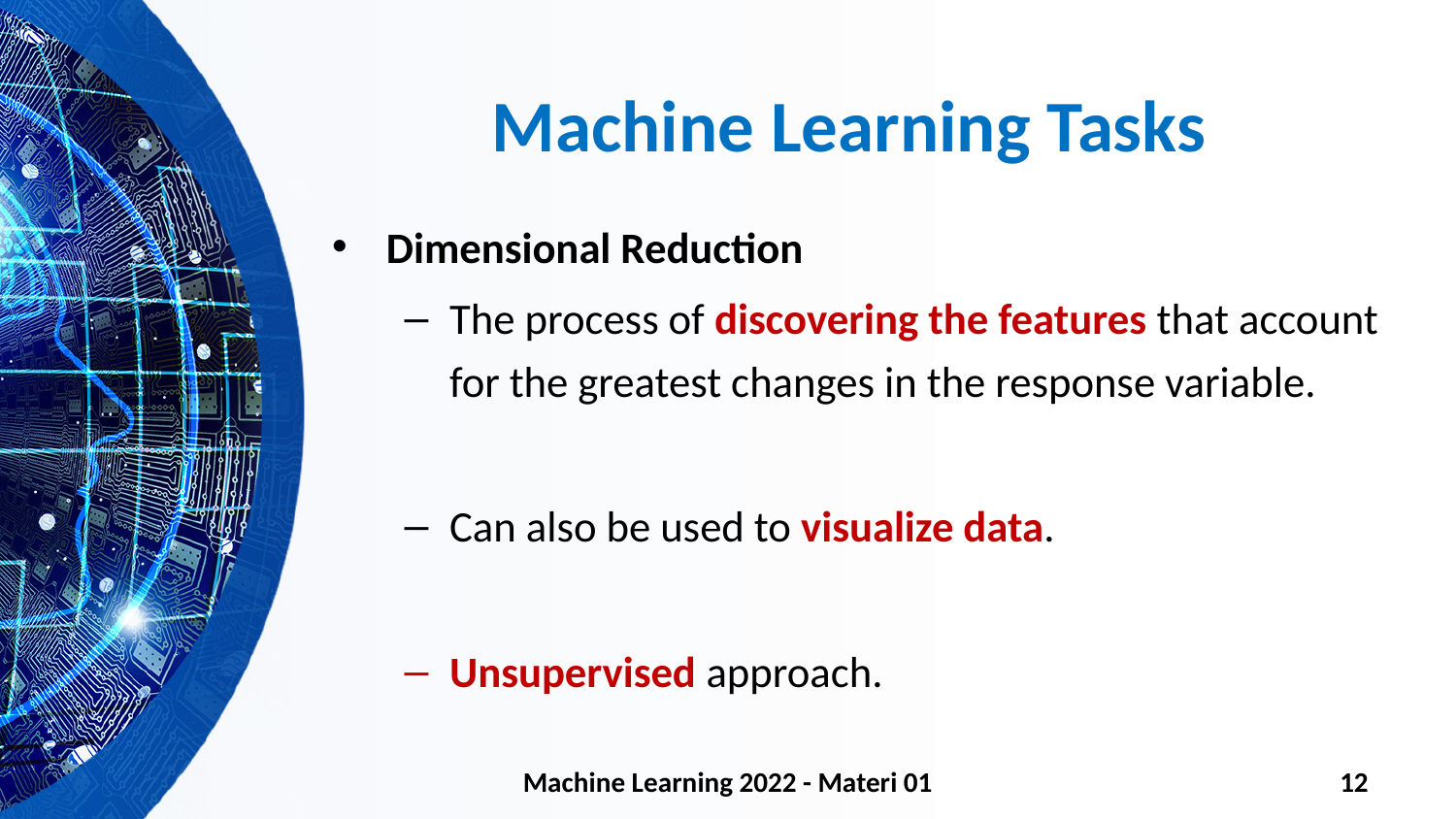

# Machine Learning Tasks
Dimensional Reduction
The process of discovering the features that account for the greatest changes in the response variable.

Can also be used to visualize data.

Unsupervised approach.
Machine Learning 2022 - Materi 01
12